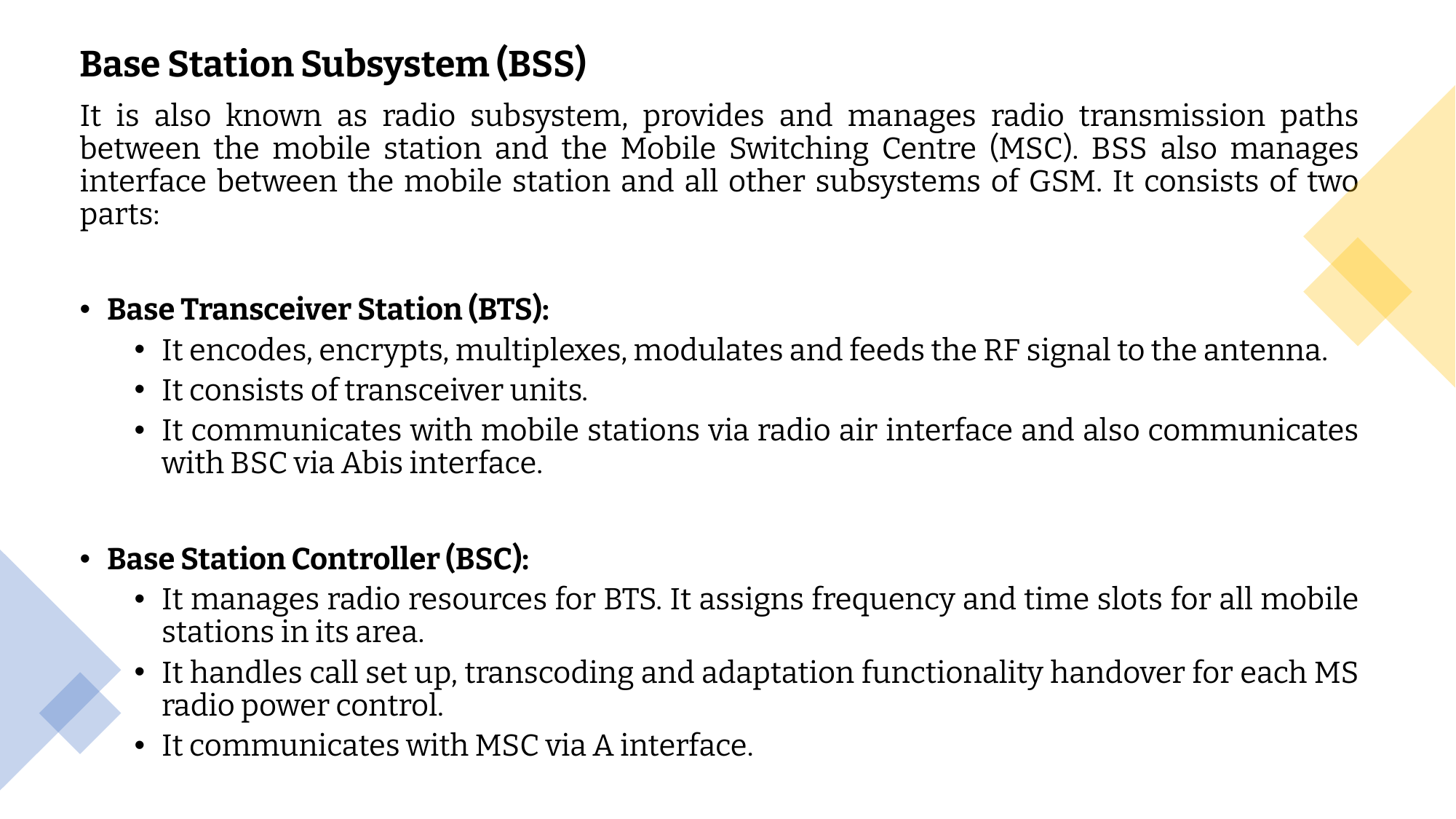

Base Station Subsystem (BSS)
It is also known as radio subsystem, provides and manages radio transmission paths between the mobile station and the Mobile Switching Centre (MSC). BSS also manages interface between the mobile station and all other subsystems of GSM. It consists of two parts:

Base Transceiver Station (BTS):
It encodes, encrypts, multiplexes, modulates and feeds the RF signal to the antenna.
It consists of transceiver units.
It communicates with mobile stations via radio air interface and also communicates with BSC via Abis interface.

Base Station Controller (BSC):
It manages radio resources for BTS. It assigns frequency and time slots for all mobile stations in its area.
It handles call set up, transcoding and adaptation functionality handover for each MS radio power control.
It communicates with MSC via A interface.